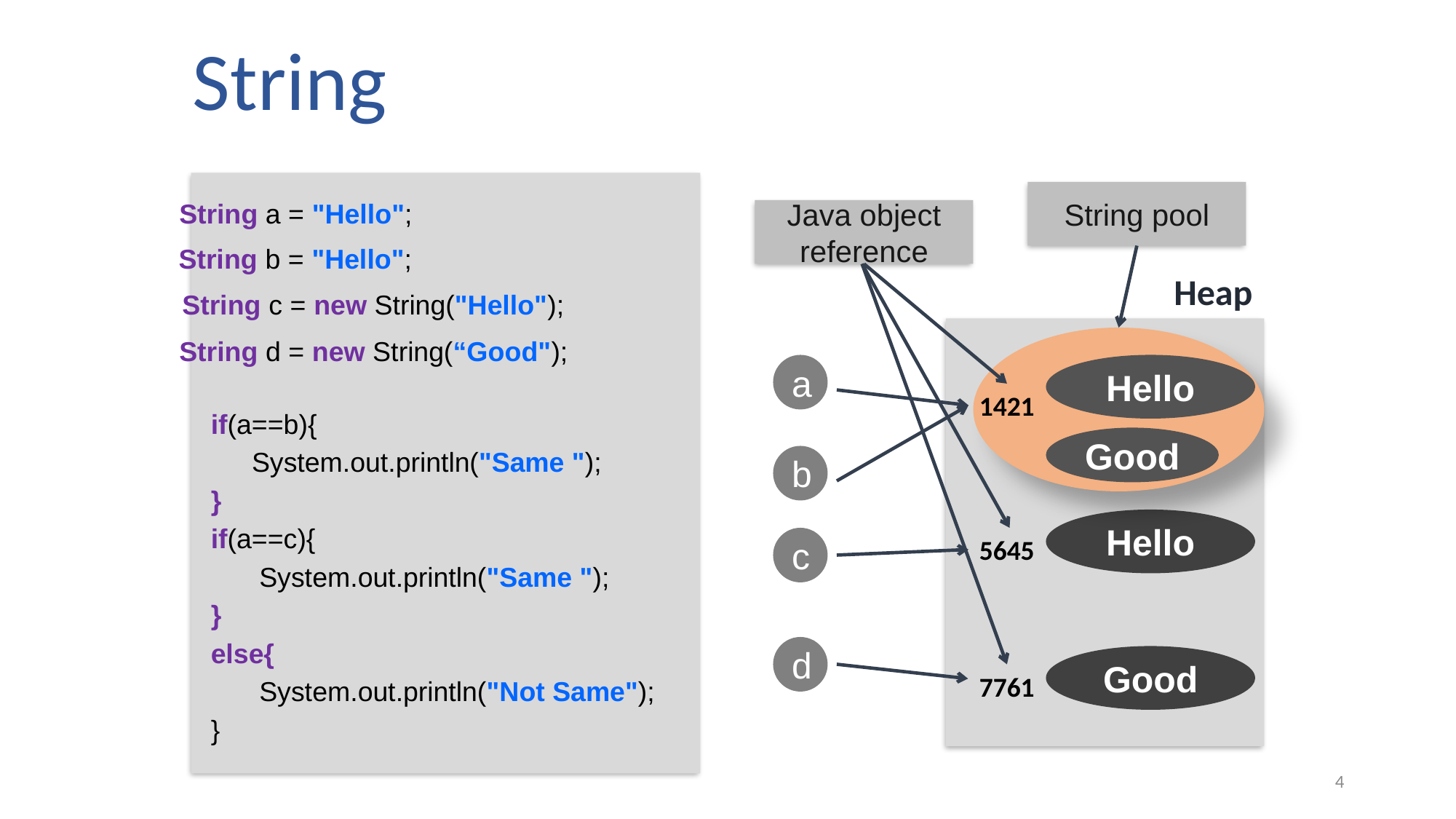

String

String pool
String a = "Hello";
Java object reference
String b = "Hello";
Heap
String c = new String("Hello");

String d = new String(“Good");
a
Hello

if(a==b){
	System.out.println("Same ");
}
if(a==c){
	 System.out.println("Same ");
}
else{
	 System.out.println("Not Same");
}
1421
Good
b
Hello
c
5645
d
Good
7761
4